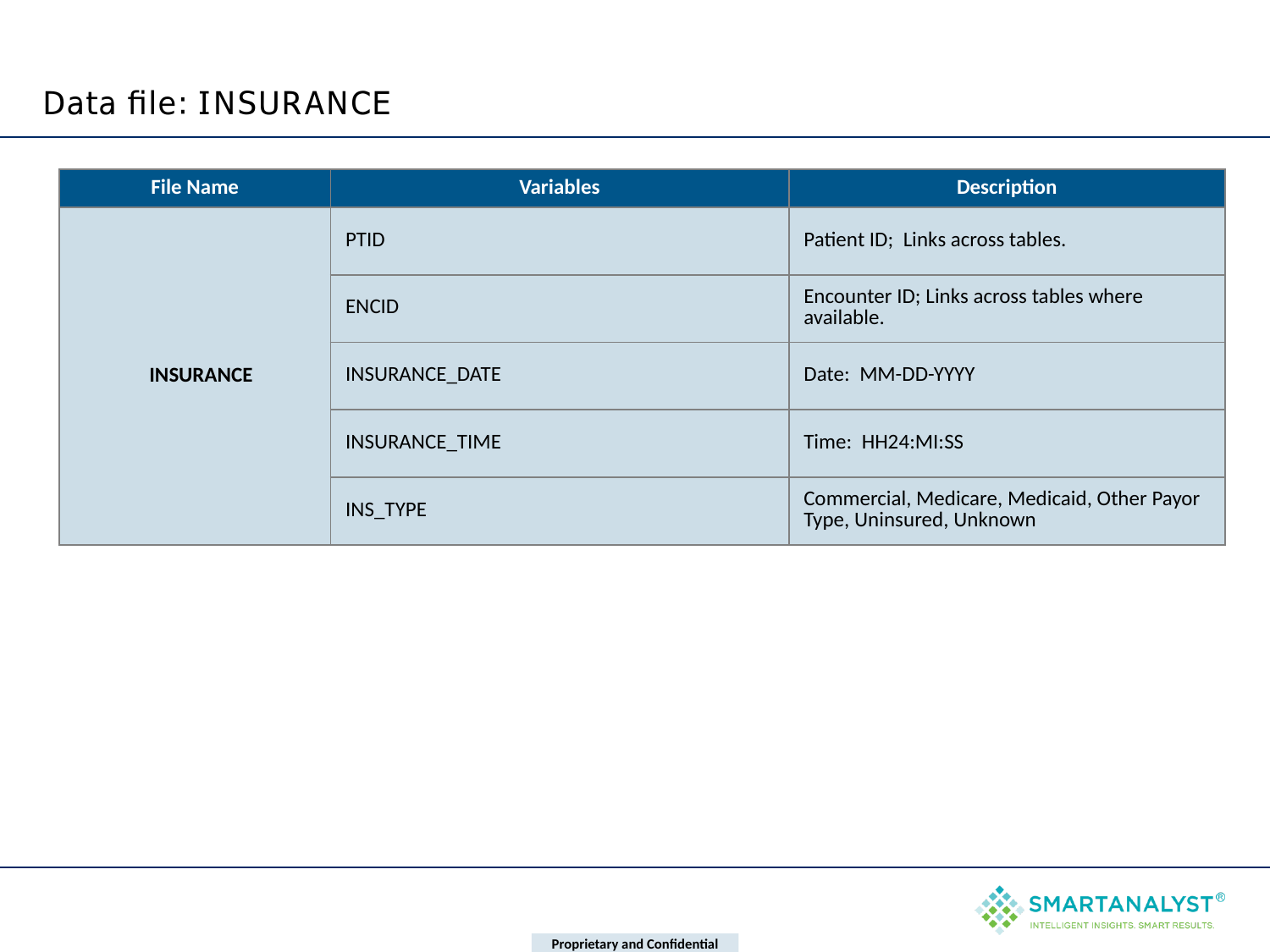

# Data file: INSURANCE
| File Name | Variables | Description |
| --- | --- | --- |
| INSURANCE | PTID | Patient ID; Links across tables. |
|  | ENCID | Encounter ID; Links across tables where available. |
|  | INSURANCE\_DATE | Date: MM-DD-YYYY |
|  | INSURANCE\_TIME | Time: HH24:MI:SS |
|  | INS\_TYPE | Commercial, Medicare, Medicaid, Other Payor Type, Uninsured, Unknown |